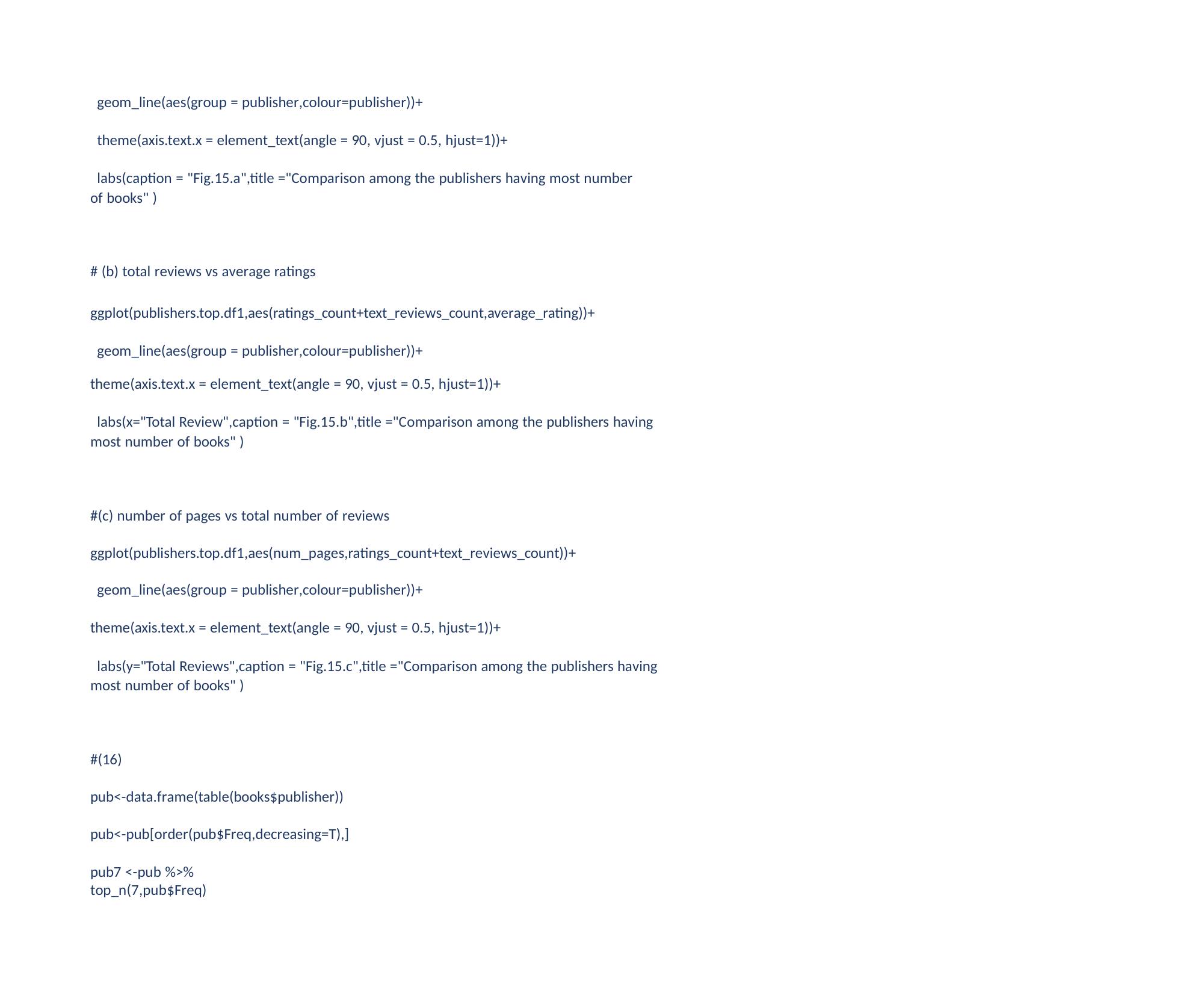

geom_line(aes(group = publisher,colour=publisher))+

theme(axis.text.x = element_text(angle = 90, vjust = 0.5, hjust=1))+

labs(caption = "Fig.15.a",title ="Comparison among the publishers having most number of books" )
# (b) total reviews vs average ratings
ggplot(publishers.top.df1,aes(ratings_count+text_reviews_count,average_rating))+ geom_line(aes(group = publisher,colour=publisher))+

theme(axis.text.x = element_text(angle = 90, vjust = 0.5, hjust=1))+

labs(x="Total Review",caption = "Fig.15.b",title ="Comparison among the publishers having most number of books" )
#(c) number of pages vs total number of reviews
ggplot(publishers.top.df1,aes(num_pages,ratings_count+text_reviews_count))+ geom_line(aes(group = publisher,colour=publisher))+

theme(axis.text.x = element_text(angle = 90, vjust = 0.5, hjust=1))+

labs(y="Total Reviews",caption = "Fig.15.c",title ="Comparison among the publishers having most number of books" )
#(16)
pub<-data.frame(table(books$publisher)) pub<-pub[order(pub$Freq,decreasing=T),]
pub7 <-pub %>% top_n(7,pub$Freq)